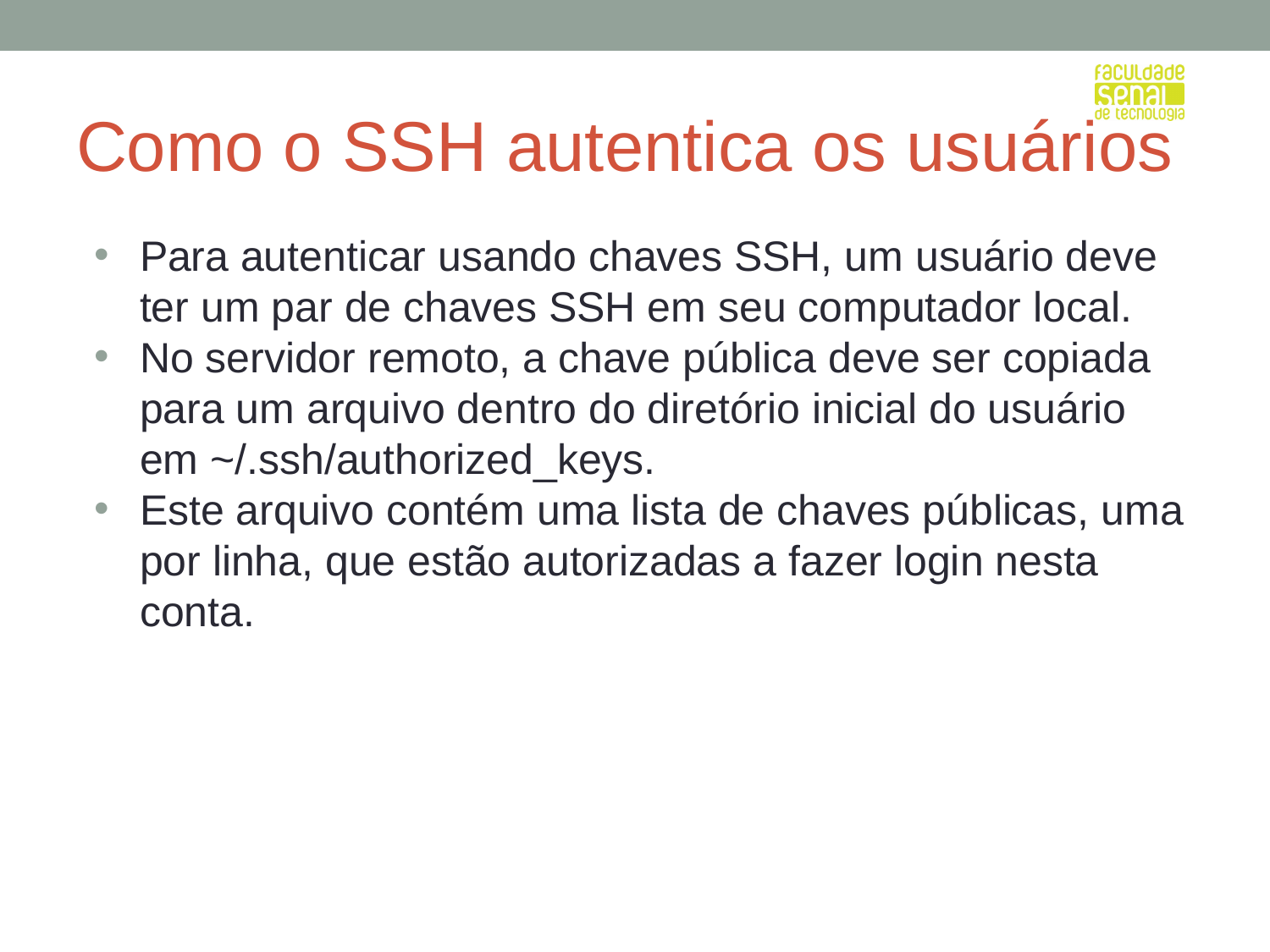

# Como o SSH autentica os usuários
Para autenticar usando chaves SSH, um usuário deve ter um par de chaves SSH em seu computador local.
No servidor remoto, a chave pública deve ser copiada para um arquivo dentro do diretório inicial do usuário em ~/.ssh/authorized_keys.
Este arquivo contém uma lista de chaves públicas, uma por linha, que estão autorizadas a fazer login nesta conta.